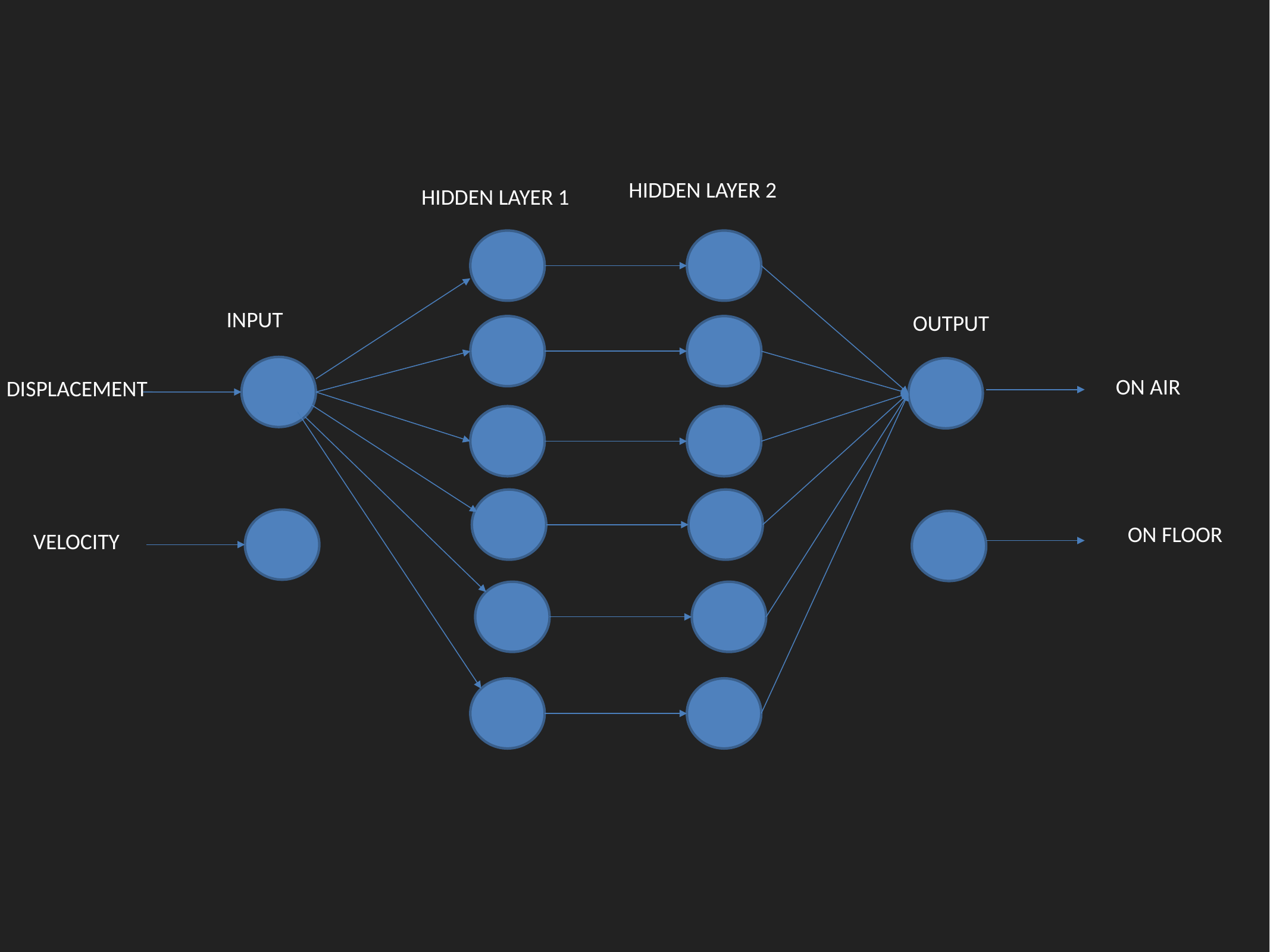

HIDDEN LAYER 2
HIDDEN LAYER 1

INPUT
OUTPUT

ON AIR
DISPLACEMENT

ON FLOOR
VELOCITY